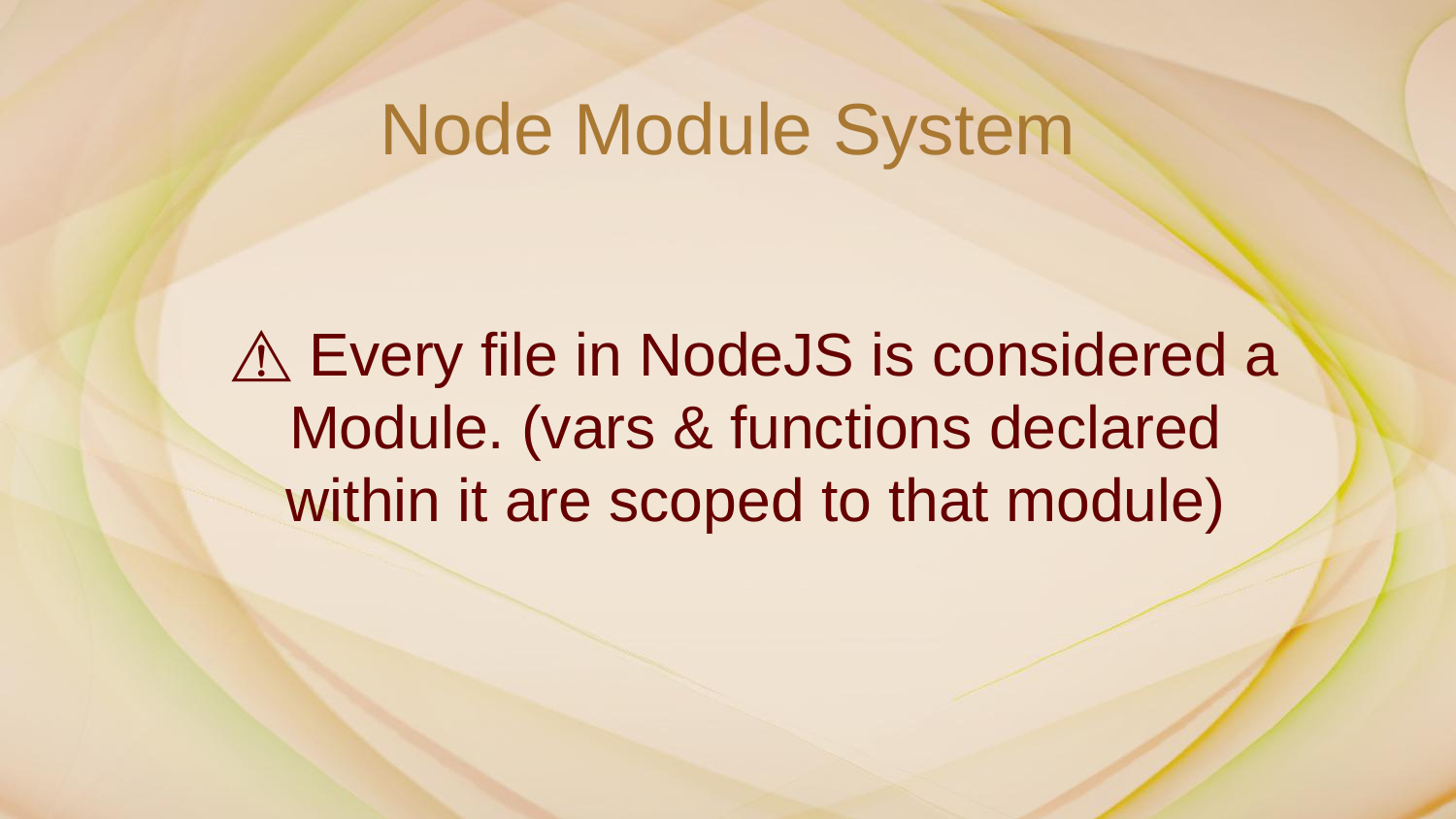

Node Module System
⚠ Every file in NodeJS is considered a Module. (vars & functions declared within it are scoped to that module)